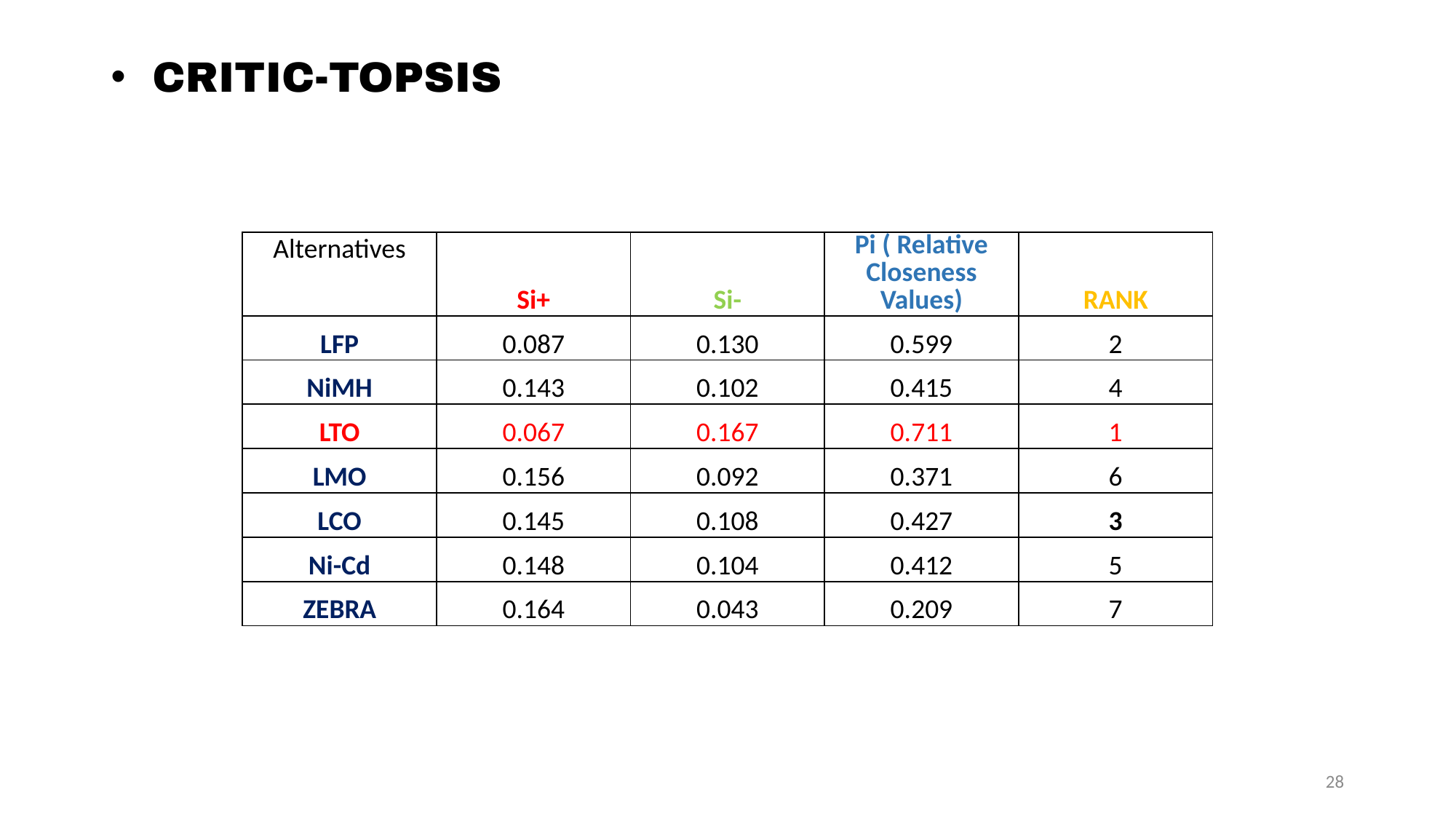

CRITIC-TOPSIS

| Alternatives | Si+ | Si- | Pi ( Relative Closeness Values) | RANK |
| --- | --- | --- | --- | --- |
| LFP | 0.087 | 0.130 | 0.599 | 2 |
| NiMH | 0.143 | 0.102 | 0.415 | 4 |
| LTO | 0.067 | 0.167 | 0.711 | 1 |
| LMO | 0.156 | 0.092 | 0.371 | 6 |
| LCO | 0.145 | 0.108 | 0.427 | 3 |
| Ni-Cd | 0.148 | 0.104 | 0.412 | 5 |
| ZEBRA | 0.164 | 0.043 | 0.209 | 7 |
28